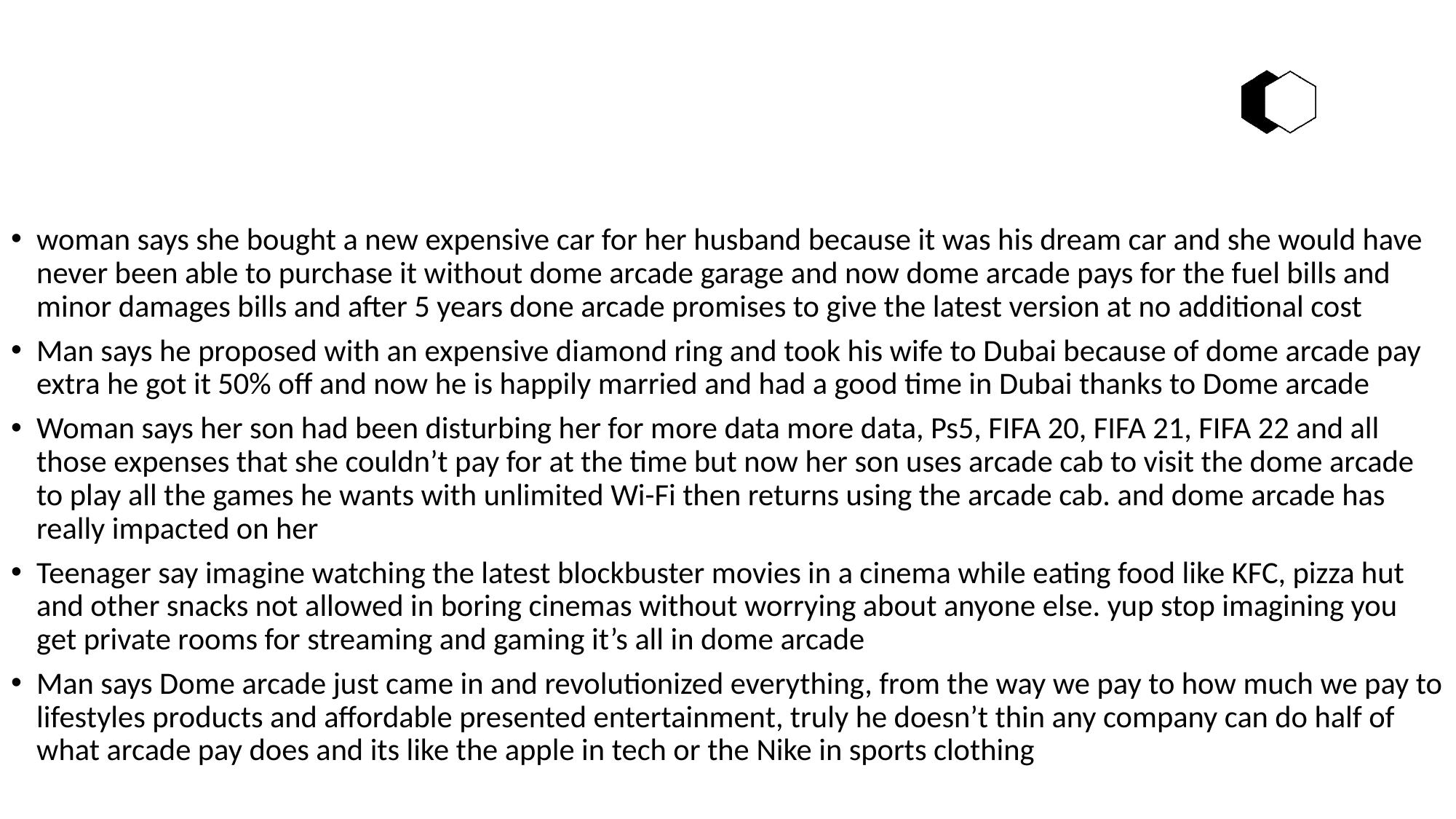

woman says she bought a new expensive car for her husband because it was his dream car and she would have never been able to purchase it without dome arcade garage and now dome arcade pays for the fuel bills and minor damages bills and after 5 years done arcade promises to give the latest version at no additional cost
Man says he proposed with an expensive diamond ring and took his wife to Dubai because of dome arcade pay extra he got it 50% off and now he is happily married and had a good time in Dubai thanks to Dome arcade
Woman says her son had been disturbing her for more data more data, Ps5, FIFA 20, FIFA 21, FIFA 22 and all those expenses that she couldn’t pay for at the time but now her son uses arcade cab to visit the dome arcade to play all the games he wants with unlimited Wi-Fi then returns using the arcade cab. and dome arcade has really impacted on her
Teenager say imagine watching the latest blockbuster movies in a cinema while eating food like KFC, pizza hut and other snacks not allowed in boring cinemas without worrying about anyone else. yup stop imagining you get private rooms for streaming and gaming it’s all in dome arcade
Man says Dome arcade just came in and revolutionized everything, from the way we pay to how much we pay to lifestyles products and affordable presented entertainment, truly he doesn’t thin any company can do half of what arcade pay does and its like the apple in tech or the Nike in sports clothing